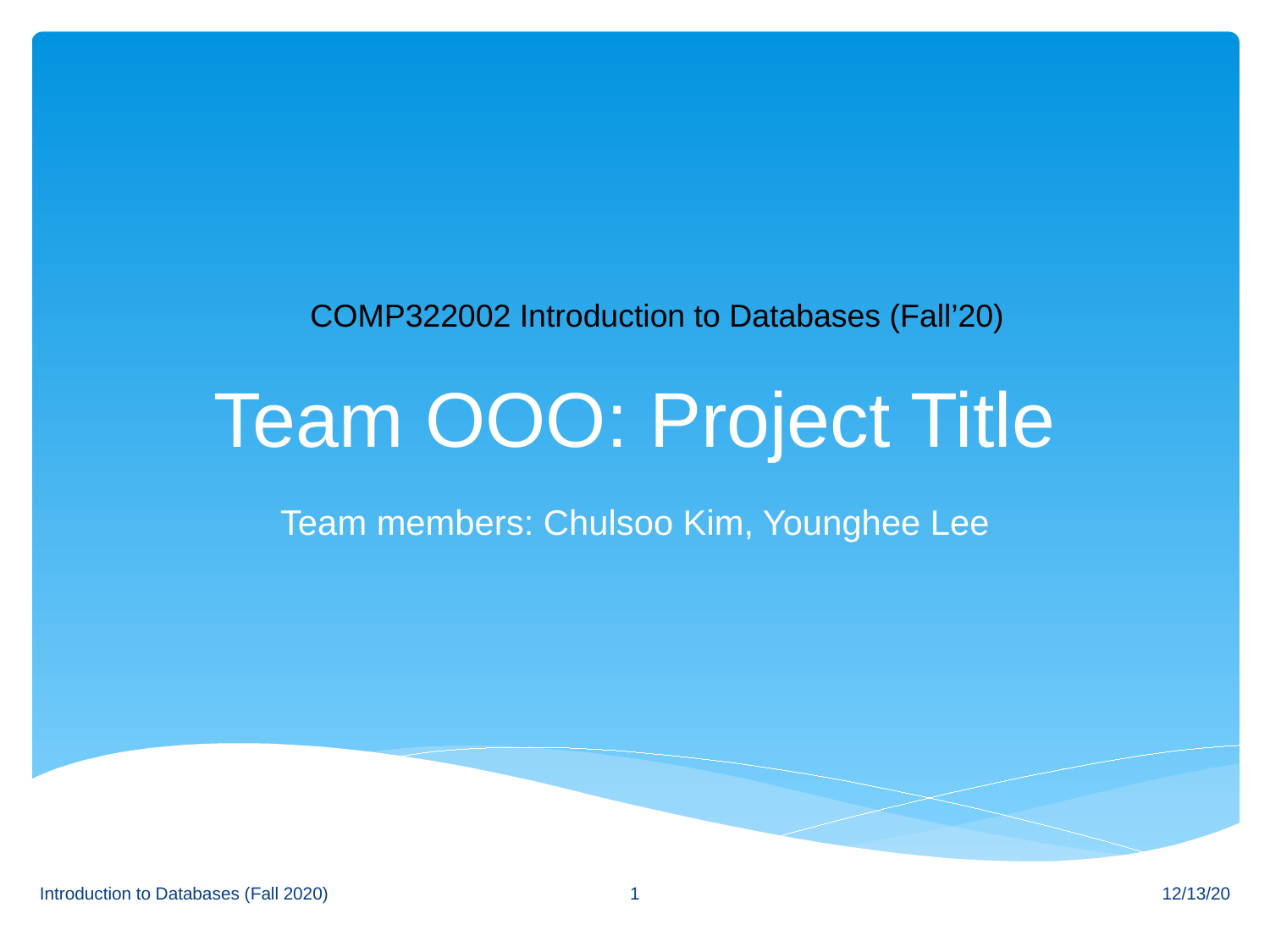

# Team OOO: Project Title
COMP322002 Introduction to Databases (Fall’20)
Team members: Chulsoo Kim, Younghee Lee
1
Introduction to Databases (Fall 2020)
12/13/20